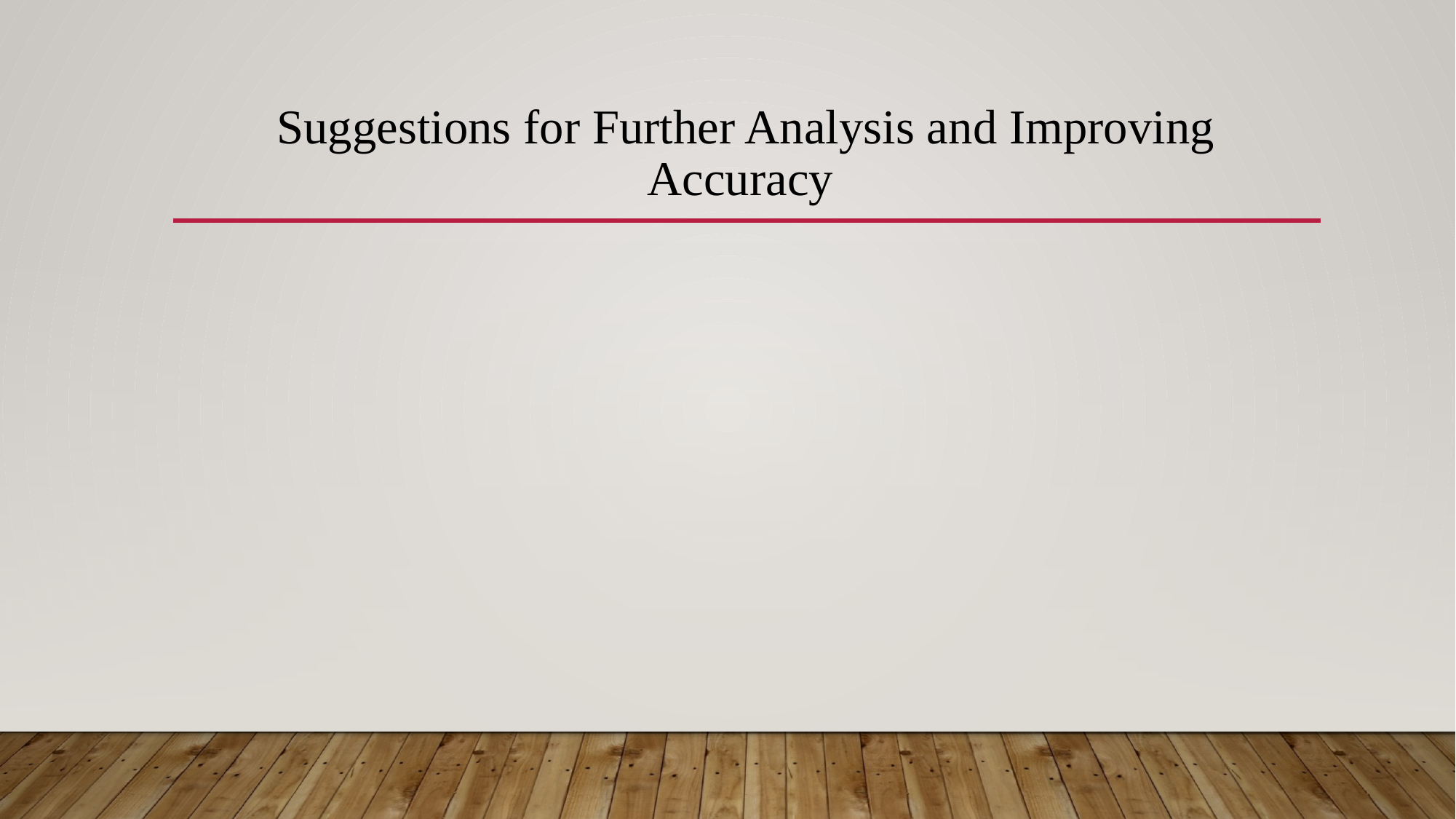

# Suggestions for Further Analysis and Improving Accuracy